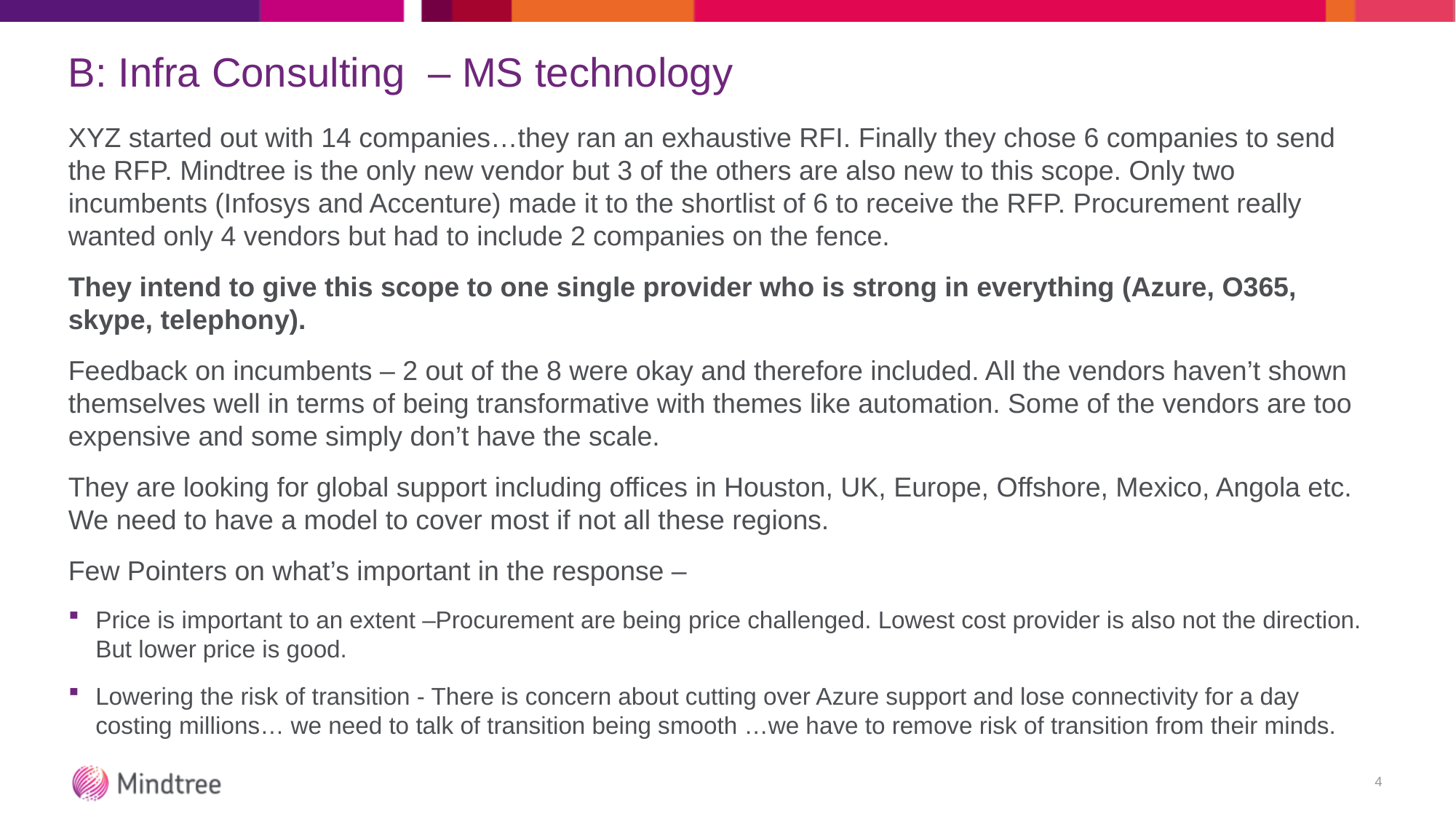

# B: Infra Consulting  – MS technology
XYZ started out with 14 companies…they ran an exhaustive RFI. Finally they chose 6 companies to send the RFP. Mindtree is the only new vendor but 3 of the others are also new to this scope. Only two incumbents (Infosys and Accenture) made it to the shortlist of 6 to receive the RFP. Procurement really wanted only 4 vendors but had to include 2 companies on the fence.
They intend to give this scope to one single provider who is strong in everything (Azure, O365, skype, telephony).
Feedback on incumbents – 2 out of the 8 were okay and therefore included. All the vendors haven’t shown themselves well in terms of being transformative with themes like automation. Some of the vendors are too expensive and some simply don’t have the scale.
They are looking for global support including offices in Houston, UK, Europe, Offshore, Mexico, Angola etc.  We need to have a model to cover most if not all these regions.
Few Pointers on what’s important in the response –
Price is important to an extent –Procurement are being price challenged. Lowest cost provider is also not the direction. But lower price is good.
Lowering the risk of transition - There is concern about cutting over Azure support and lose connectivity for a day costing millions… we need to talk of transition being smooth …we have to remove risk of transition from their minds.
4